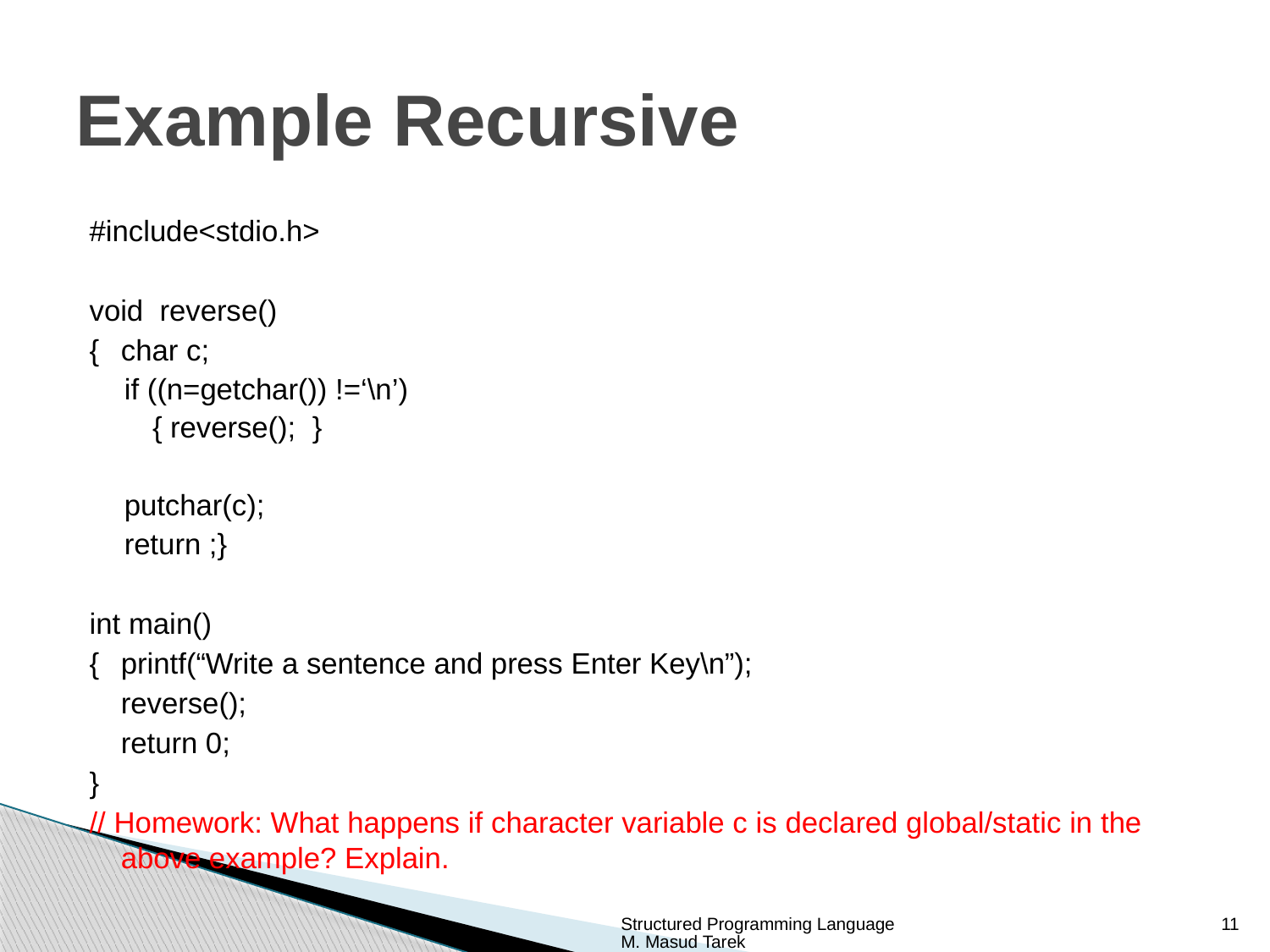

# Example Recursive
#include<stdio.h>

void  reverse()
{ 	char c;
if ((n=getchar()) !=‘\n’)
			{ reverse();  }

putchar(c);
return ;}

int main()
{	printf(“Write a sentence and press Enter Key\n”);
 	reverse();
 	return 0;
}
// Homework: What happens if character variable c is declared global/static in the above example? Explain.
Structured Programming Language     M. Masud Tarek
11